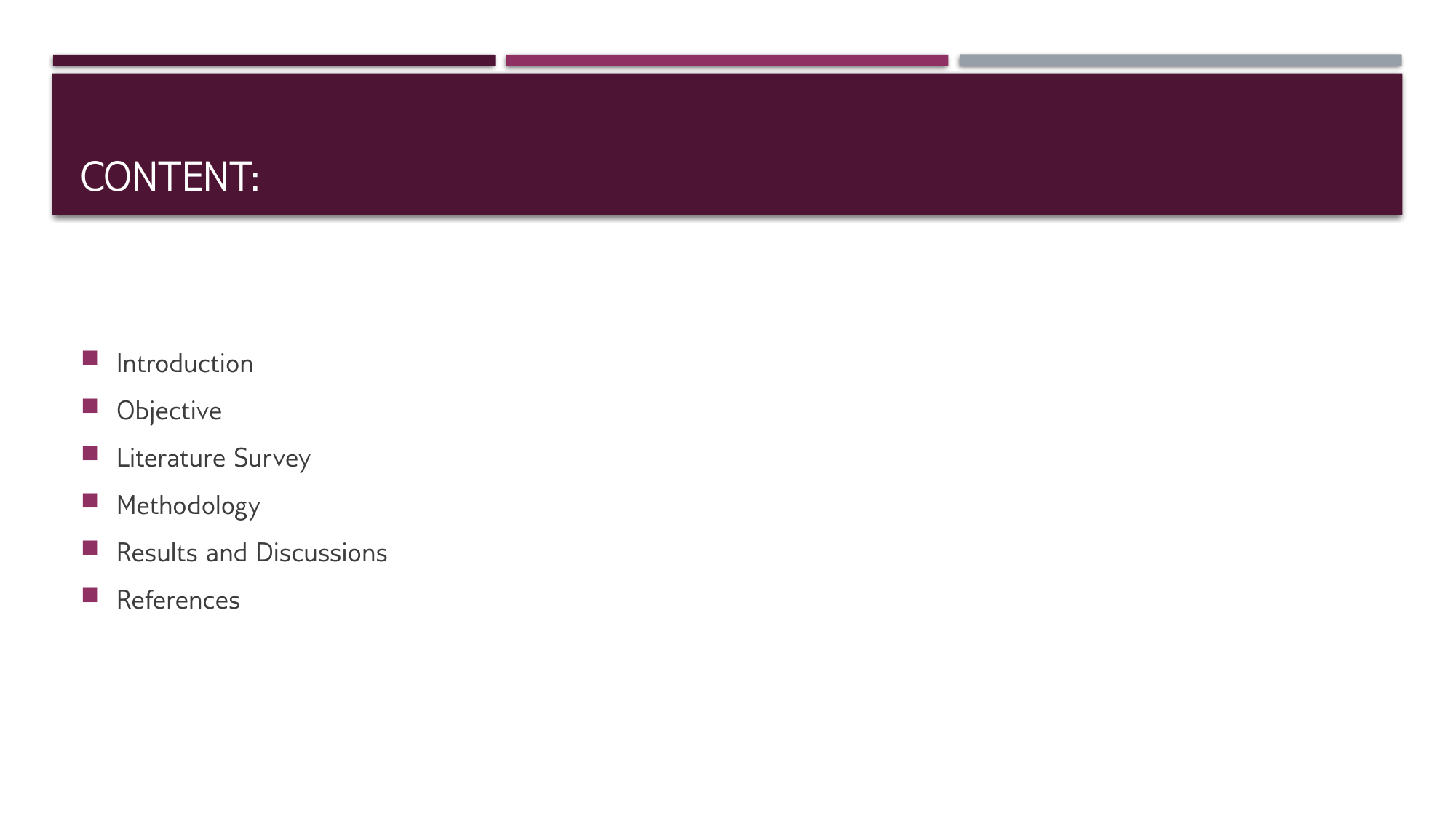

# Content:
Introduction
Objective
Literature Survey
Methodology
Results and Discussions
References